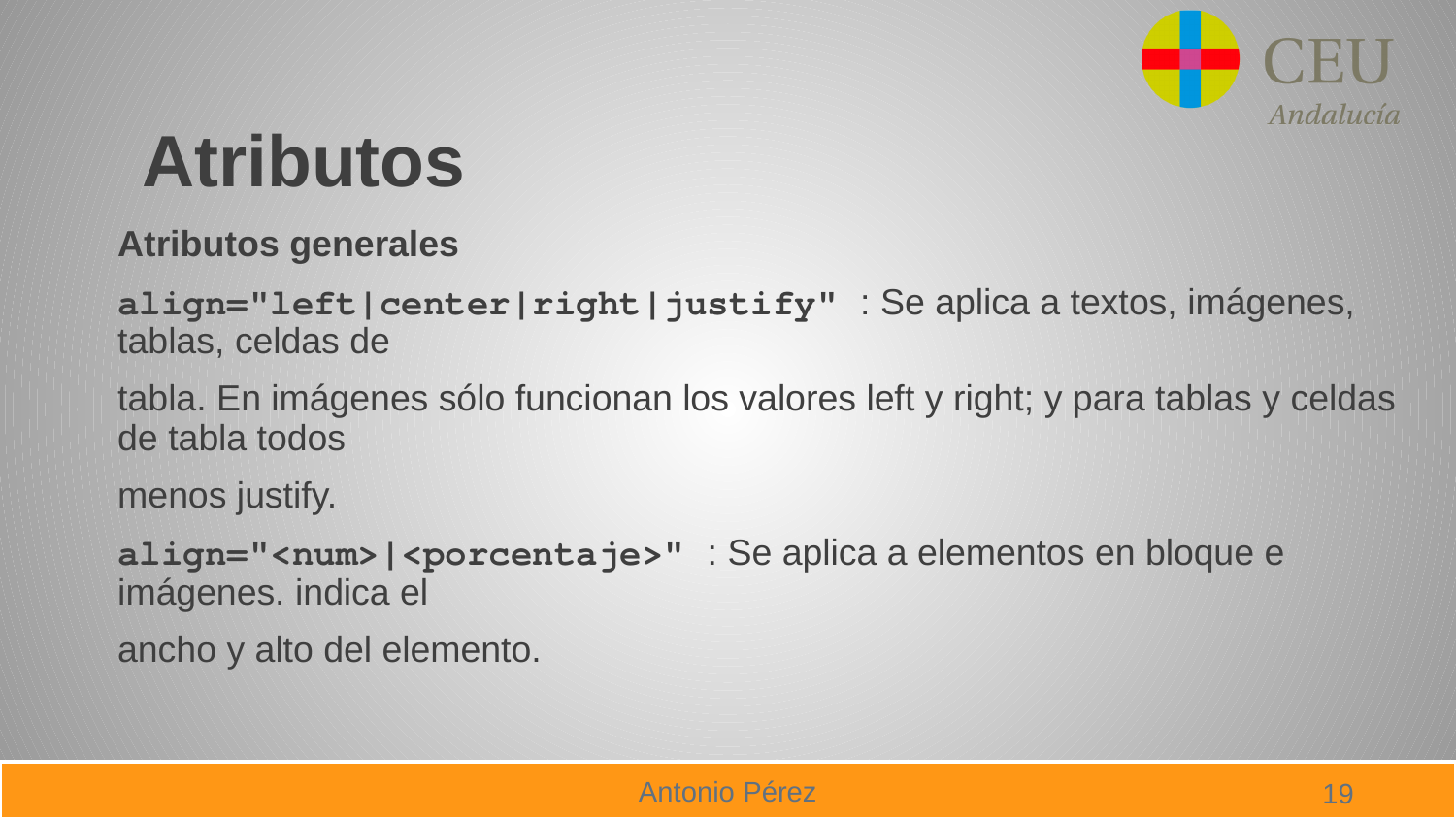

# Atributos
Atributos generales
align="left|center|right|justify" : Se aplica a textos, imágenes, tablas, celdas de
tabla. En imágenes sólo funcionan los valores left y right; y para tablas y celdas de tabla todos
menos justify.
align="<num>|<porcentaje>" : Se aplica a elementos en bloque e imágenes. indica el
ancho y alto del elemento.